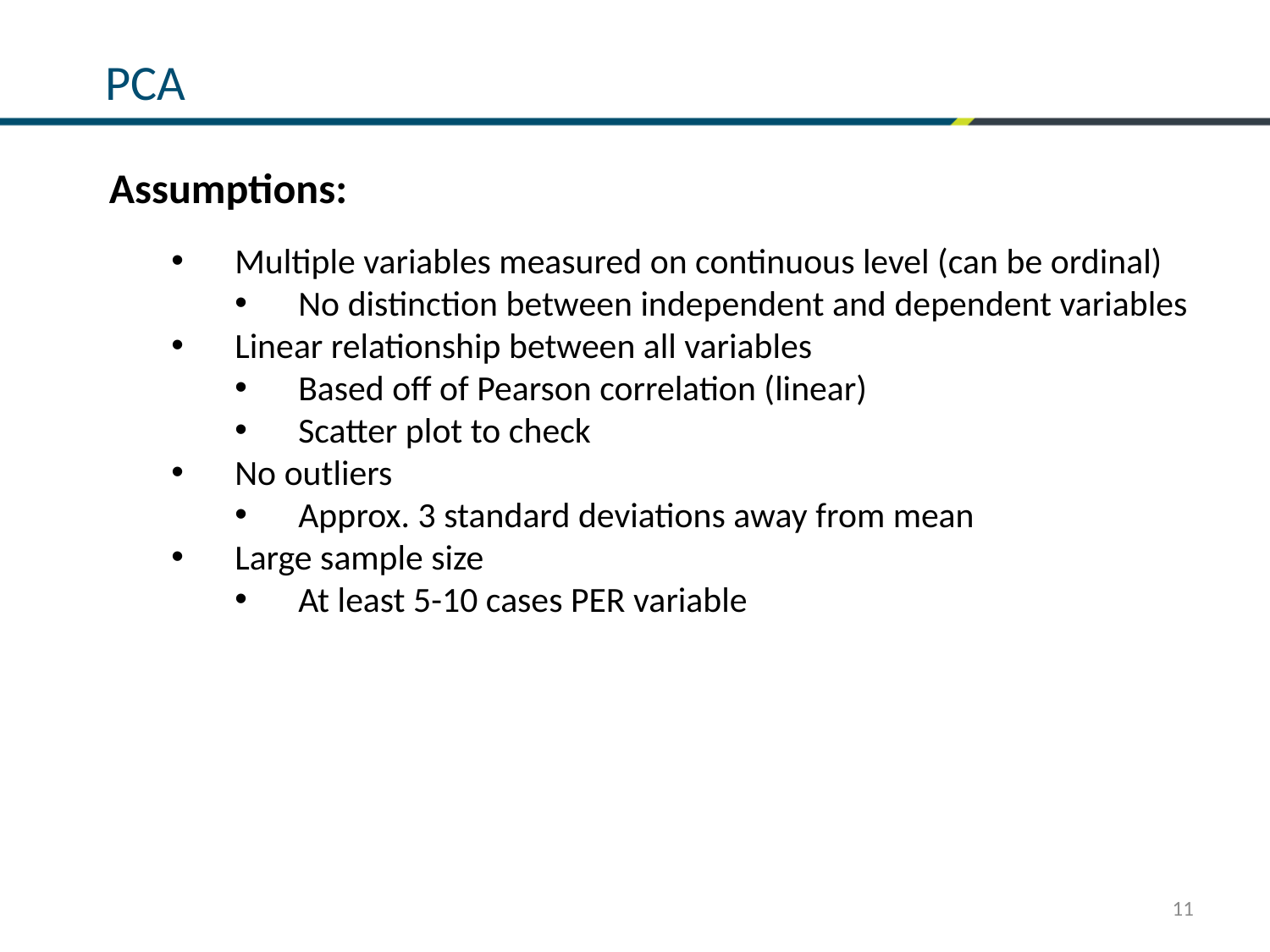

# PCA
Assumptions:
Multiple variables measured on continuous level (can be ordinal)
No distinction between independent and dependent variables
Linear relationship between all variables
Based off of Pearson correlation (linear)
Scatter plot to check
No outliers
Approx. 3 standard deviations away from mean
Large sample size
At least 5-10 cases PER variable

11